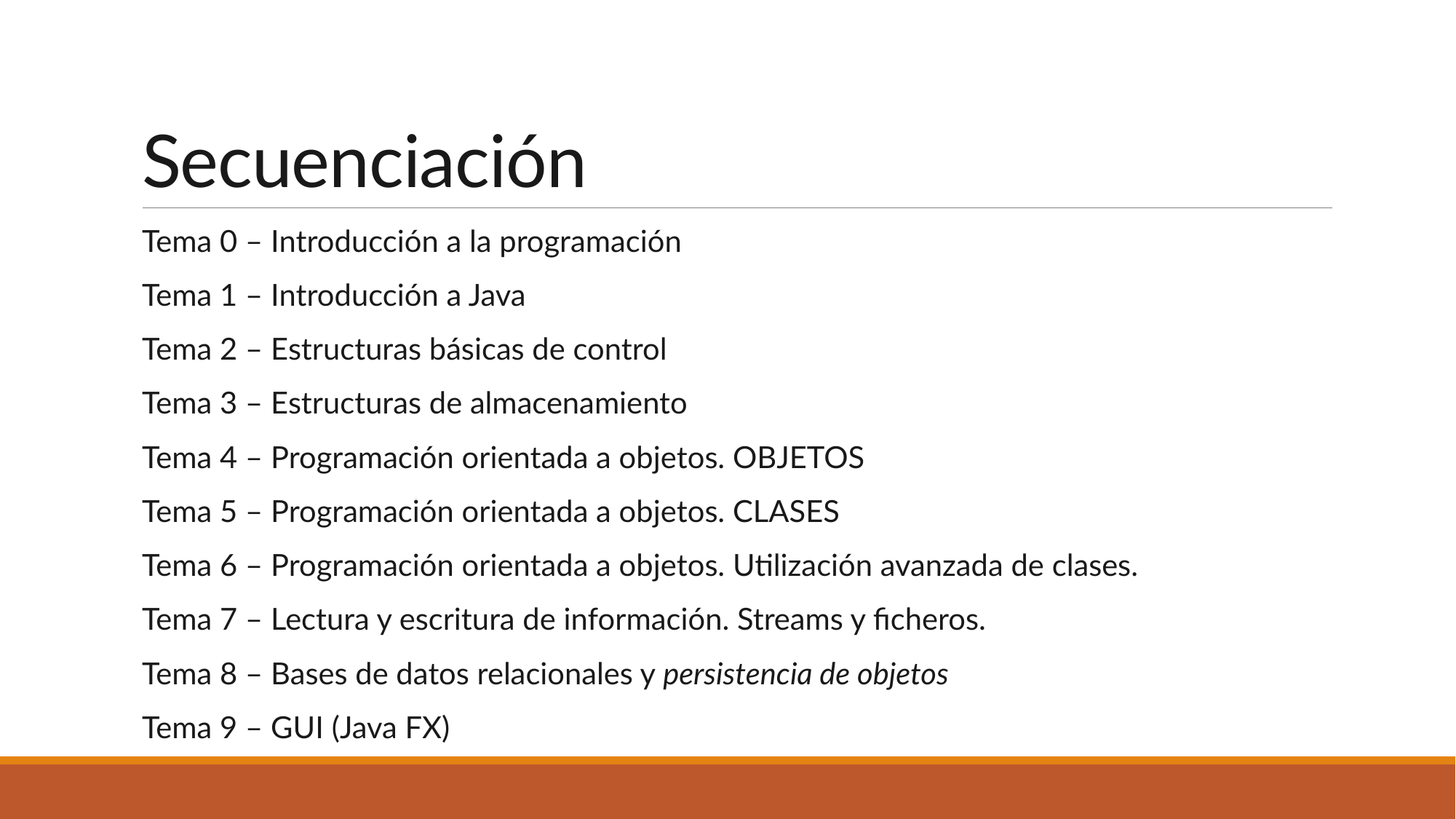

# Secuenciación
Tema 0 – Introducción a la programación
Tema 1 – Introducción a Java
Tema 2 – Estructuras básicas de control
Tema 3 – Estructuras de almacenamiento
Tema 4 – Programación orientada a objetos. OBJETOS
Tema 5 – Programación orientada a objetos. CLASES
Tema 6 – Programación orientada a objetos. Utilización avanzada de clases.
Tema 7 – Lectura y escritura de información. Streams y ficheros.
Tema 8 – Bases de datos relacionales y persistencia de objetos
Tema 9 – GUI (Java FX)